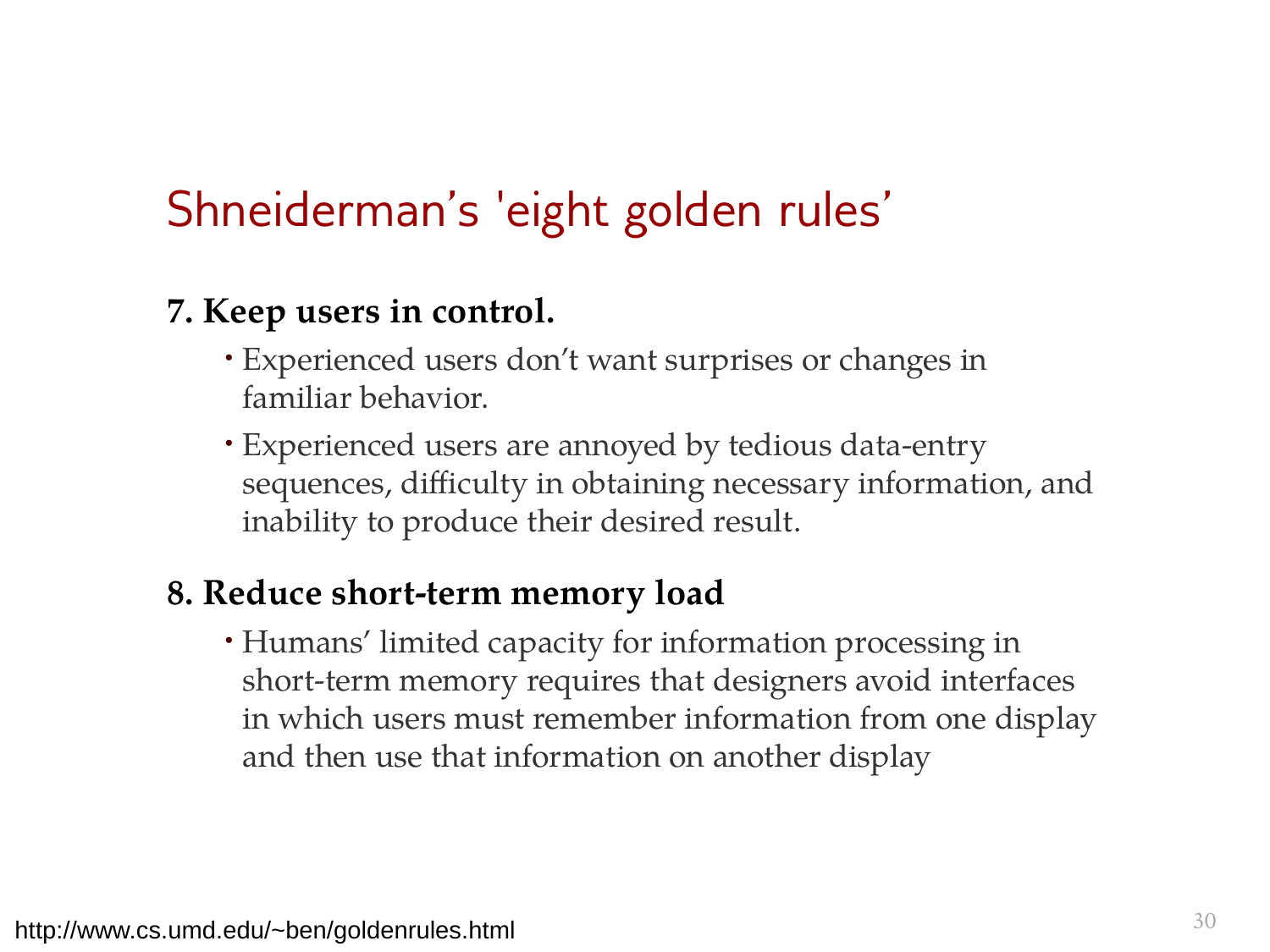

# Shneiderman’s 'eight golden rules’
7. Keep users in control.
Experienced users don’t want surprises or changes in familiar behavior.
Experienced users are annoyed by tedious data-entry sequences, difficulty in obtaining necessary information, and inability to produce their desired result.
8. Reduce short-term memory load
Humans’ limited capacity for information processing in short-term memory requires that designers avoid interfaces in which users must remember information from one display and then use that information on another display
30
http://www.cs.umd.edu/~ben/goldenrules.html